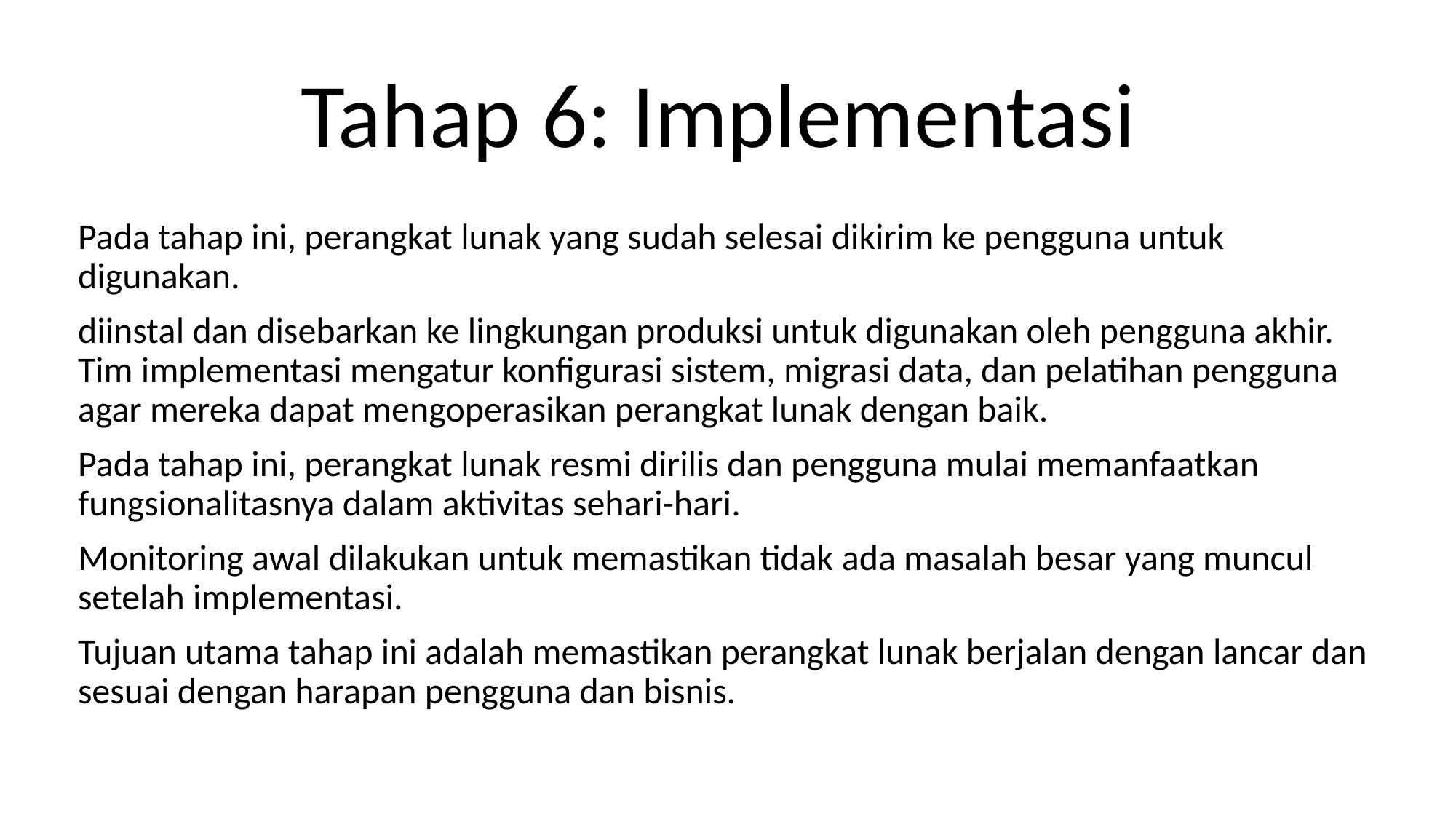

# Tahap 6: Implementasi
Pada tahap ini, perangkat lunak yang sudah selesai dikirim ke pengguna untuk digunakan.
diinstal dan disebarkan ke lingkungan produksi untuk digunakan oleh pengguna akhir. Tim implementasi mengatur konfigurasi sistem, migrasi data, dan pelatihan pengguna agar mereka dapat mengoperasikan perangkat lunak dengan baik.
Pada tahap ini, perangkat lunak resmi dirilis dan pengguna mulai memanfaatkan fungsionalitasnya dalam aktivitas sehari-hari.
Monitoring awal dilakukan untuk memastikan tidak ada masalah besar yang muncul setelah implementasi.
Tujuan utama tahap ini adalah memastikan perangkat lunak berjalan dengan lancar dan sesuai dengan harapan pengguna dan bisnis.